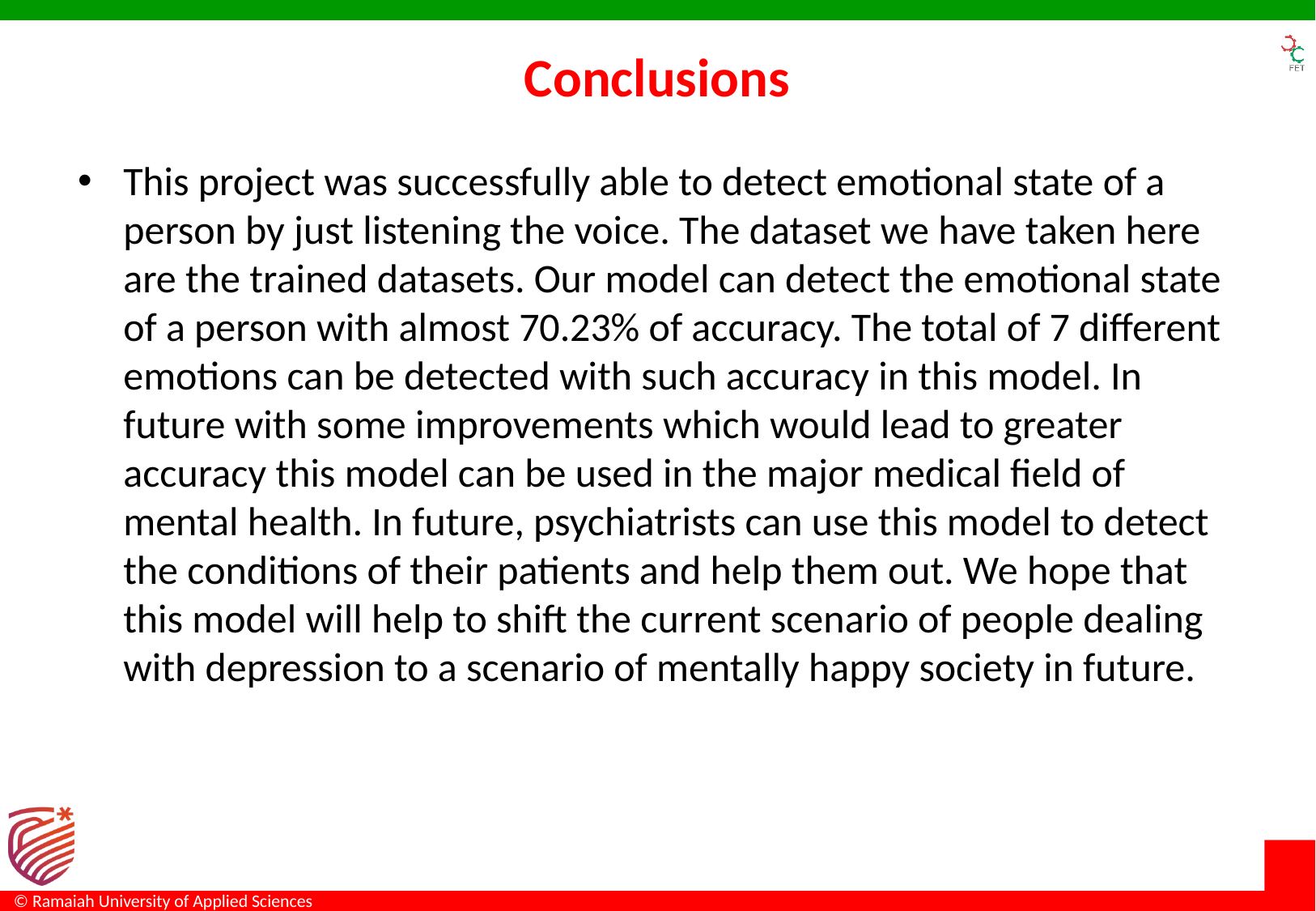

# Conclusions
This project was successfully able to detect emotional state of a person by just listening the voice. The dataset we have taken here are the trained datasets. Our model can detect the emotional state of a person with almost 70.23% of accuracy. The total of 7 different emotions can be detected with such accuracy in this model. In future with some improvements which would lead to greater accuracy this model can be used in the major medical field of mental health. In future, psychiatrists can use this model to detect the conditions of their patients and help them out. We hope that this model will help to shift the current scenario of people dealing with depression to a scenario of mentally happy society in future.